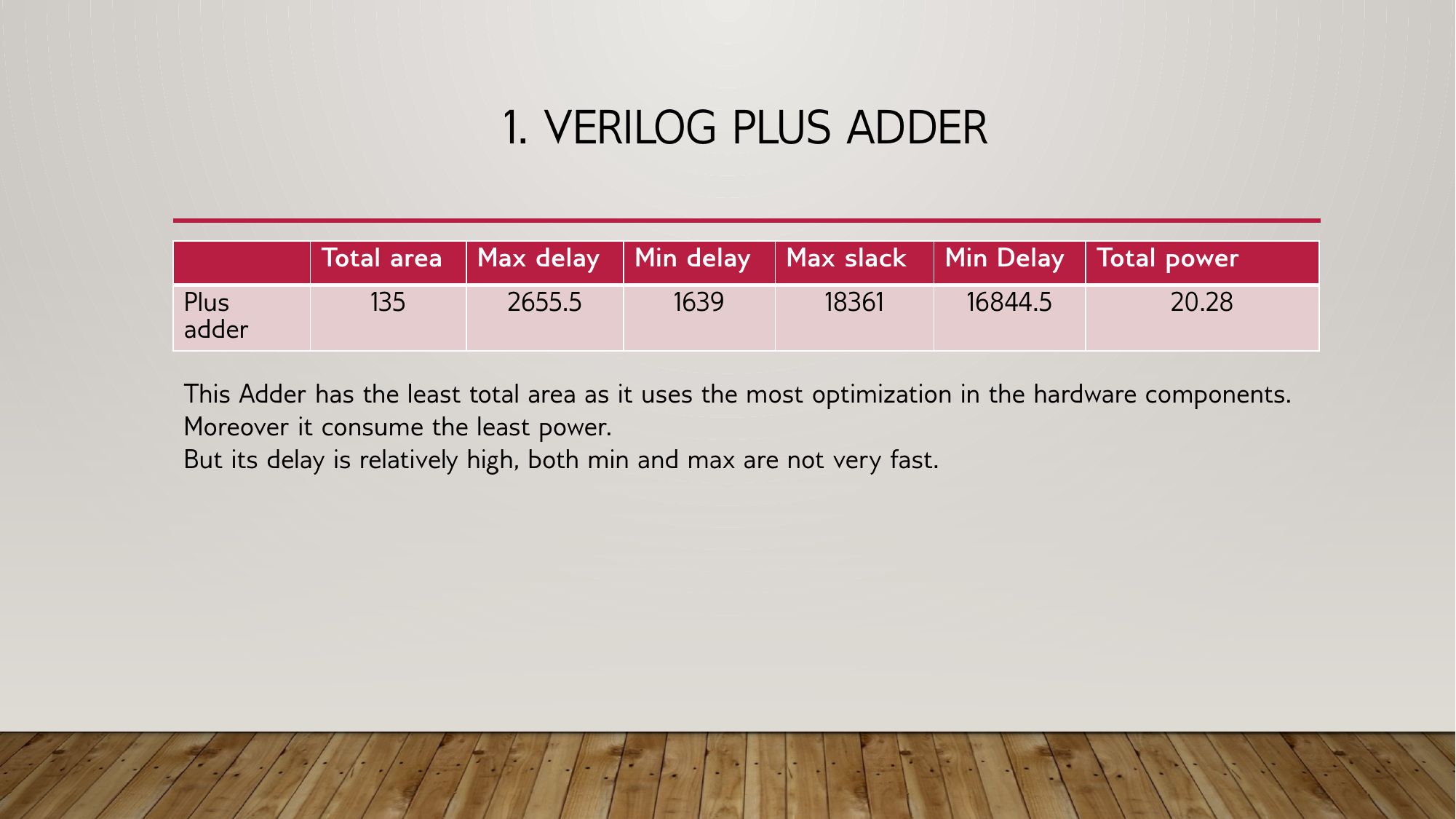

# 1. Verilog plus Adder
|  | Total area | Max delay | Min delay | Max slack | Min Delay | Total power |
| --- | --- | --- | --- | --- | --- | --- |
| Plus adder | 135 | 2655.5 | 1639 | 18361 | 16844.5 | 20.28 |
This Adder has the least total area as it uses the most optimization in the hardware components.
Moreover it consume the least power.
But its delay is relatively high, both min and max are not very fast.